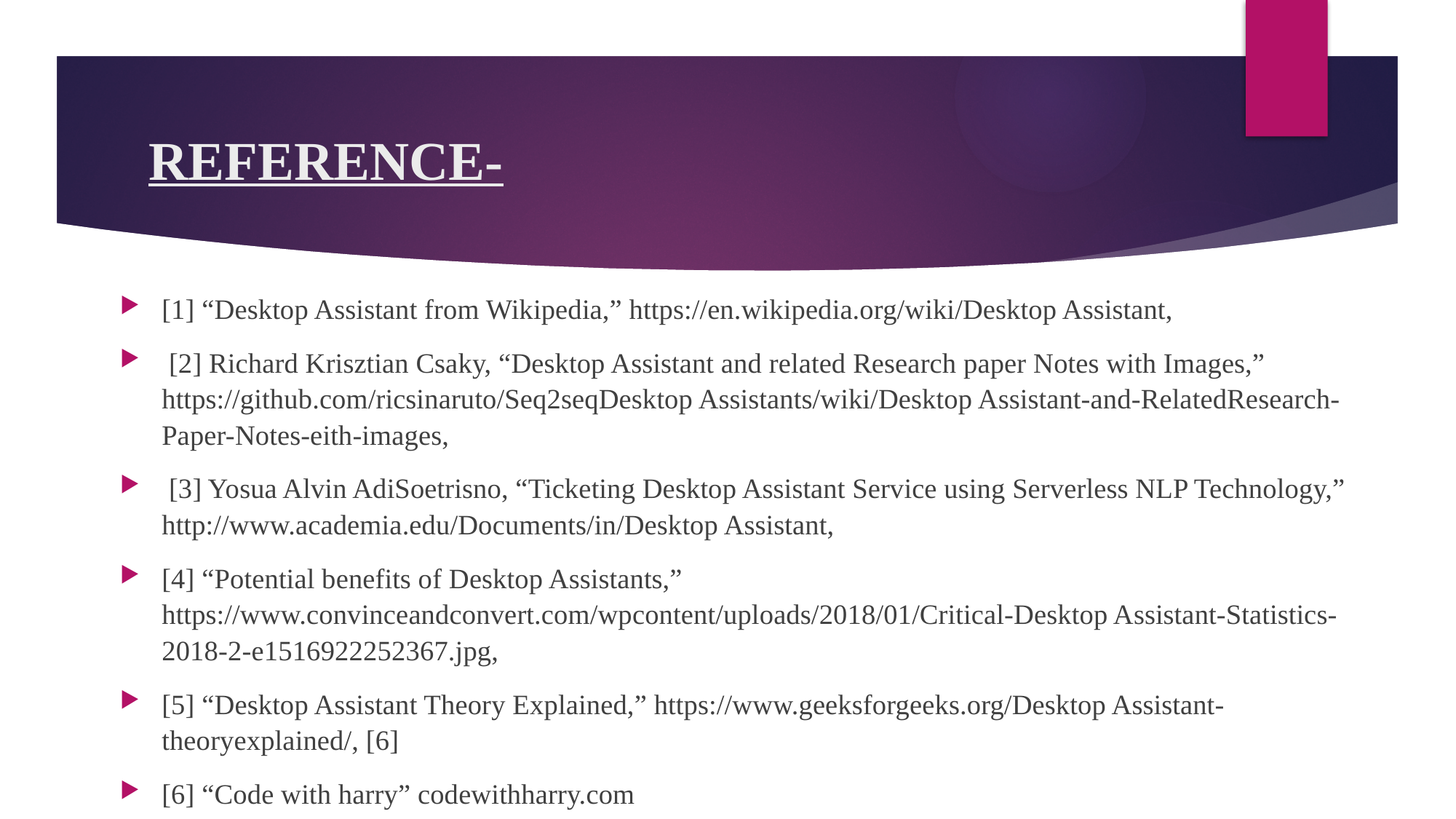

# REFERENCE-
[1] “Desktop Assistant from Wikipedia,” https://en.wikipedia.org/wiki/Desktop Assistant,
 [2] Richard Krisztian Csaky, “Desktop Assistant and related Research paper Notes with Images,” https://github.com/ricsinaruto/Seq2seqDesktop Assistants/wiki/Desktop Assistant-and-RelatedResearch-Paper-Notes-eith-images,
 [3] Yosua Alvin AdiSoetrisno, “Ticketing Desktop Assistant Service using Serverless NLP Technology,” http://www.academia.edu/Documents/in/Desktop Assistant,
[4] “Potential benefits of Desktop Assistants,” https://www.convinceandconvert.com/wpcontent/uploads/2018/01/Critical-Desktop Assistant-Statistics-2018-2-e1516922252367.jpg,
[5] “Desktop Assistant Theory Explained,” https://www.geeksforgeeks.org/Desktop Assistant-theoryexplained/, [6]
[6] “Code with harry” codewithharry.com